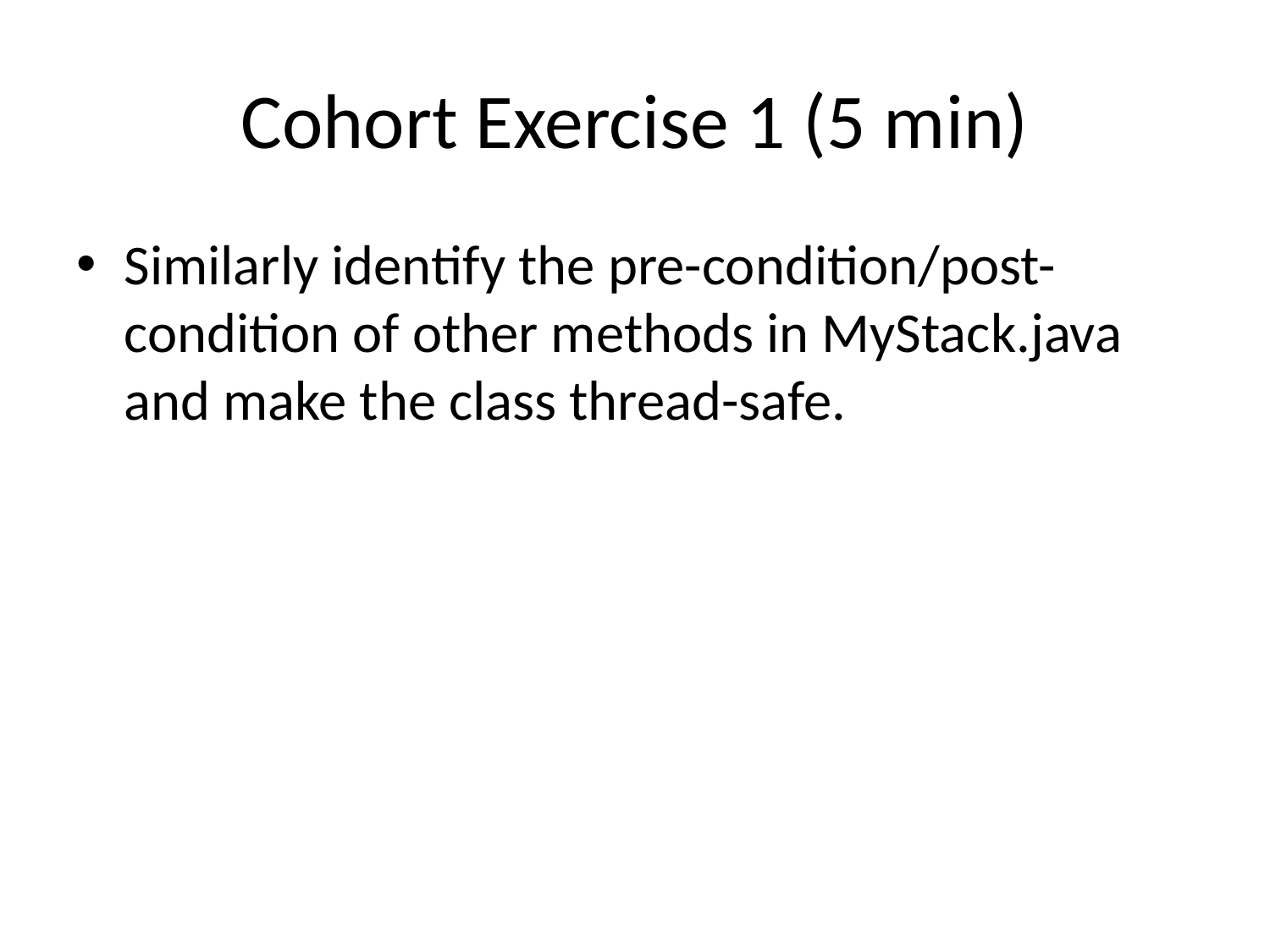

# Cohort Exercise 1 (5 min)
Similarly identify the pre-condition/post-condition of other methods in MyStack.java and make the class thread-safe.